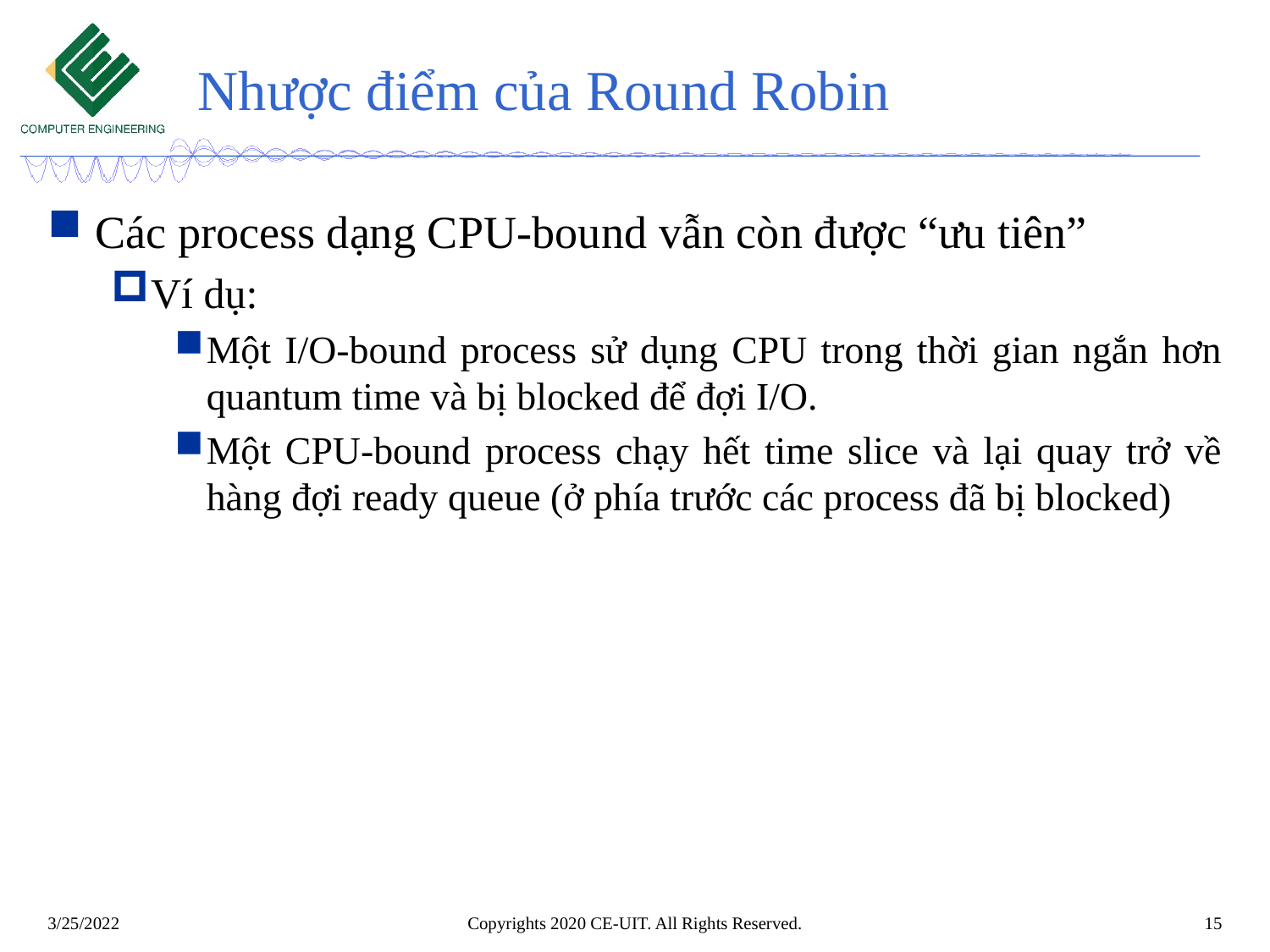

# Nhược điểm của Round Robin
Các process dạng CPU-bound vẫn còn được “ưu tiên”
Ví dụ:
Một I/O-bound process sử dụng CPU trong thời gian ngắn hơn quantum time và bị blocked để đợi I/O.
Một CPU-bound process chạy hết time slice và lại quay trở về hàng đợi ready queue (ở phía trước các process đã bị blocked)

Copyrights 2020 CE-UIT. All Rights Reserved.
15
3/25/2022